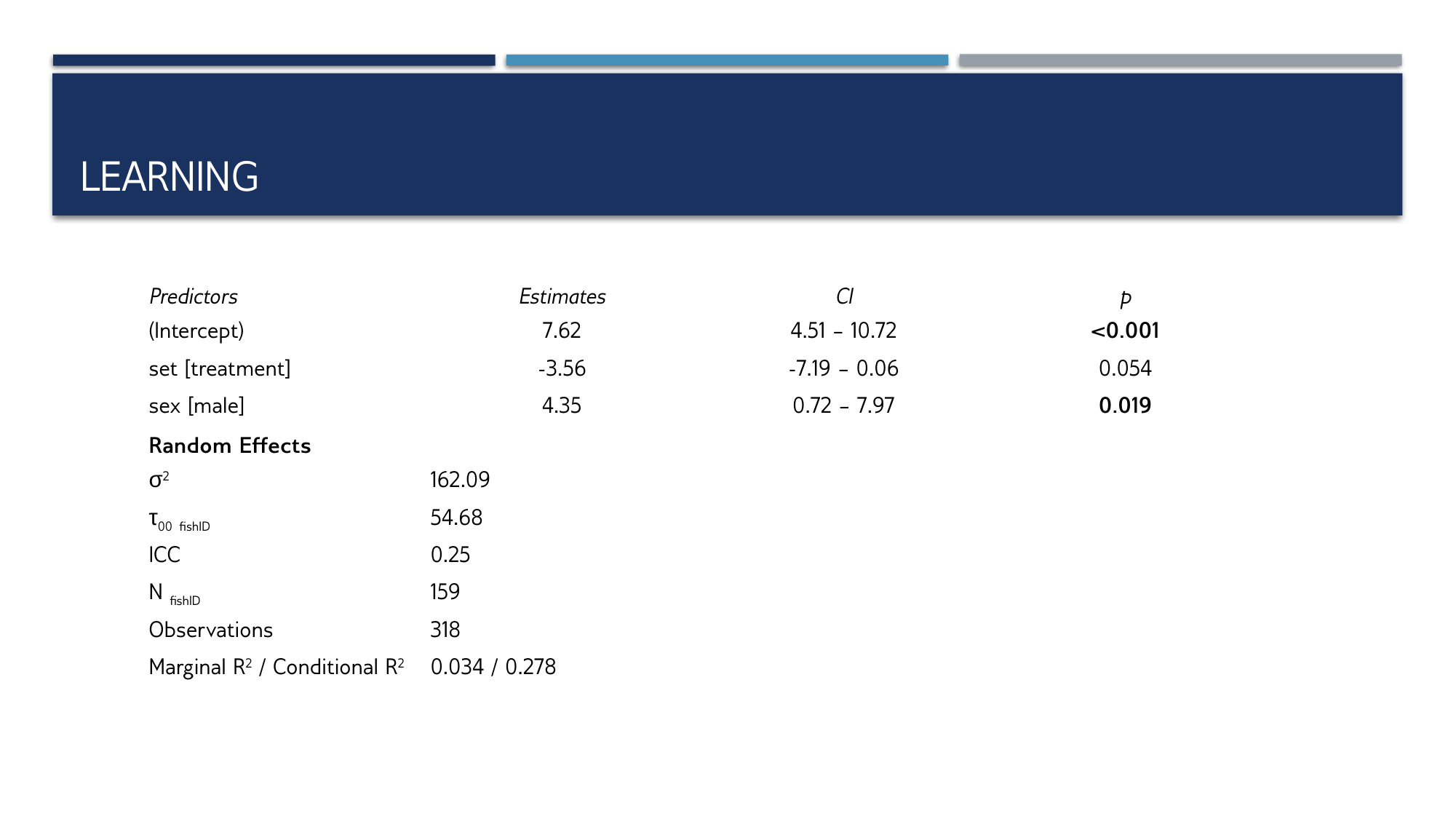

# learning
| Predictors | Estimates | CI | p |
| --- | --- | --- | --- |
| (Intercept) | 7.62 | 4.51 – 10.72 | <0.001 |
| set [treatment] | -3.56 | -7.19 – 0.06 | 0.054 |
| sex [male] | 4.35 | 0.72 – 7.97 | 0.019 |
| Random Effects |  |  |  |
| σ2 | 162.09 |  |  |
| τ00 fishID | 54.68 |  |  |
| ICC | 0.25 |  |  |
| N fishID | 159 |  |  |
| Observations | 318 |  |  |
| Marginal R2 / Conditional R2 | 0.034 / 0.278 |  |  |